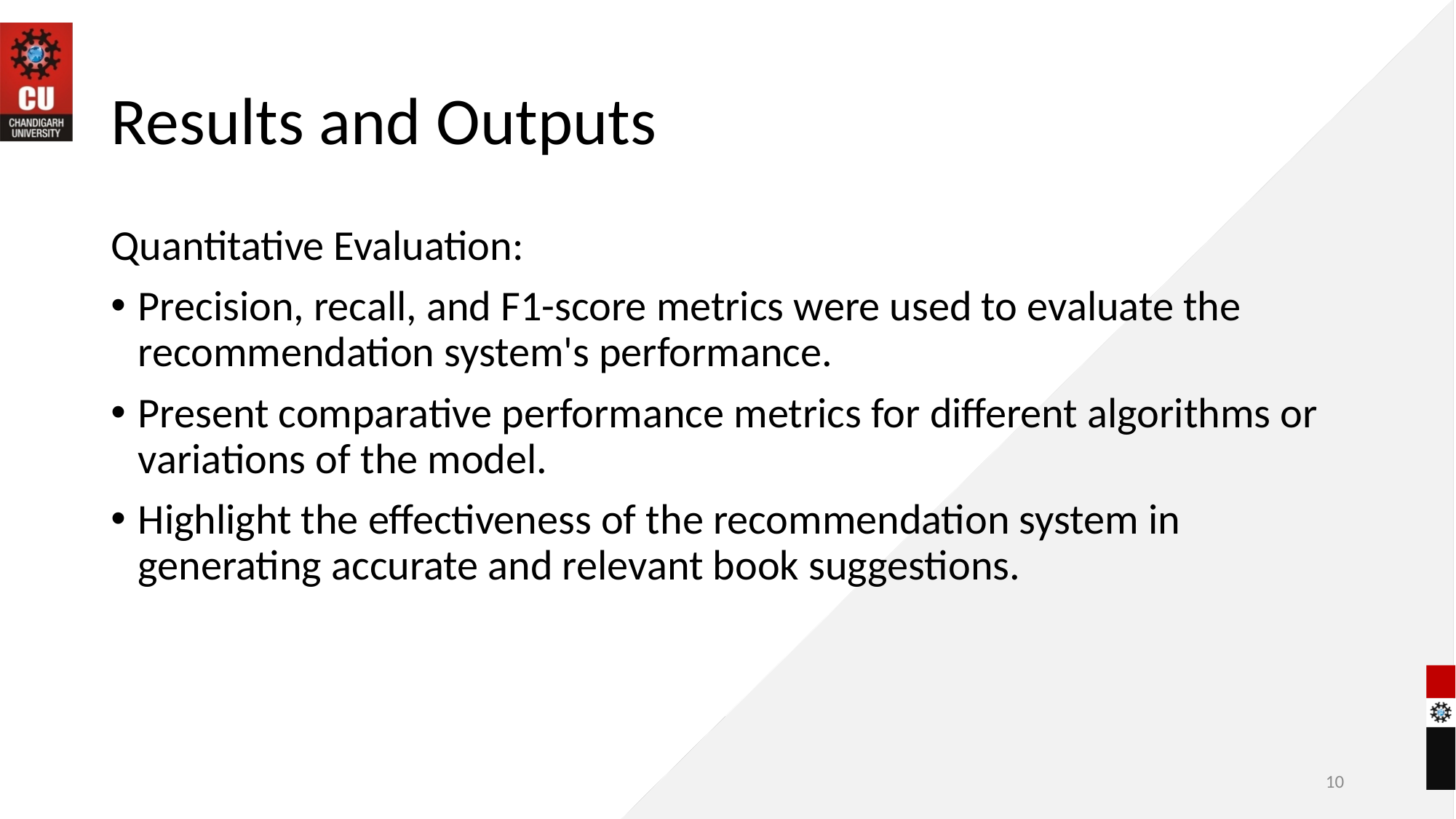

# Results and Outputs
Quantitative Evaluation:
Precision, recall, and F1-score metrics were used to evaluate the recommendation system's performance.
Present comparative performance metrics for different algorithms or variations of the model.
Highlight the effectiveness of the recommendation system in generating accurate and relevant book suggestions.
10